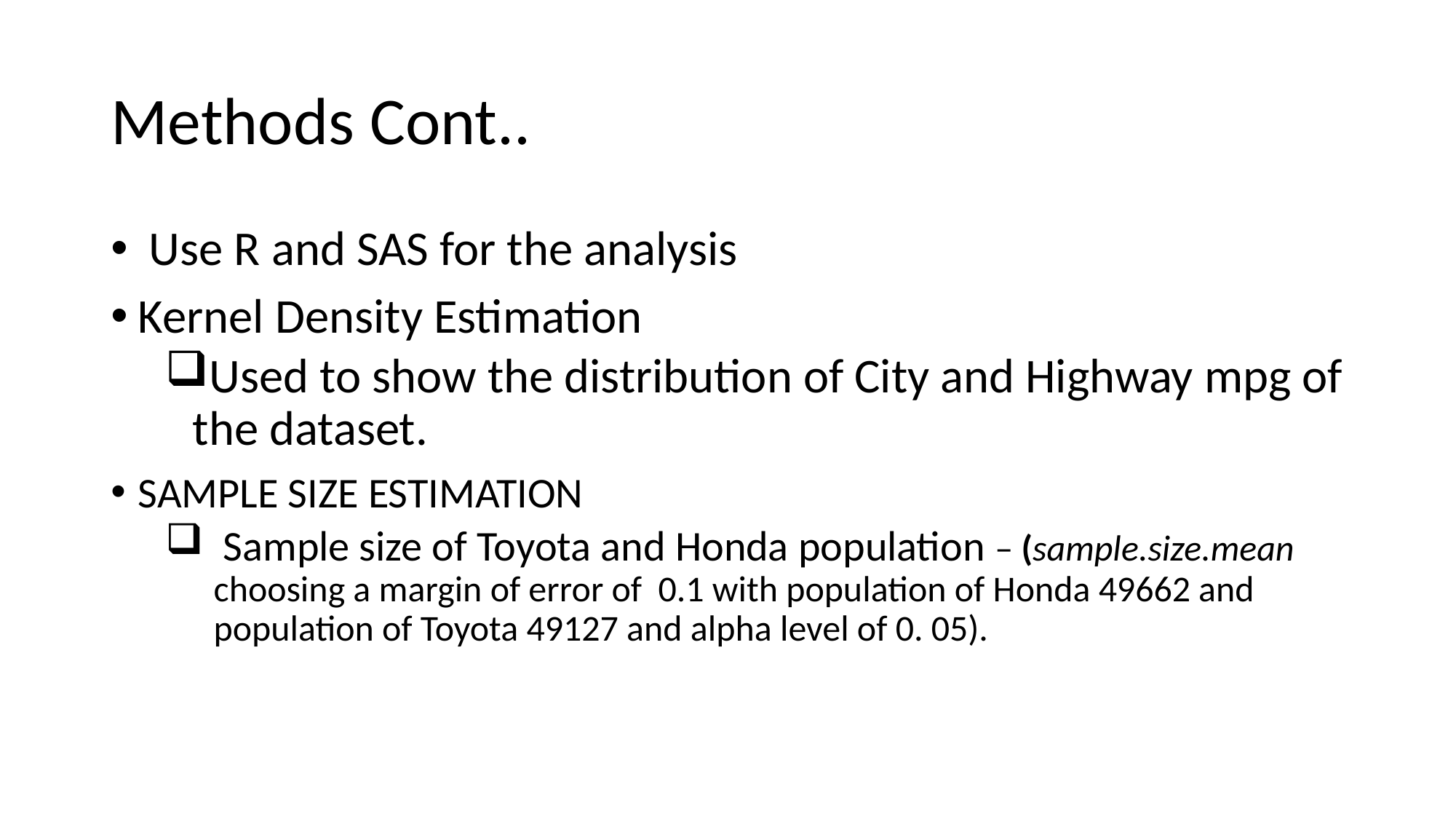

# Methods Cont..
 Use R and SAS for the analysis
Kernel Density Estimation
Used to show the distribution of City and Highway mpg of the dataset.
SAMPLE SIZE ESTIMATION
 Sample size of Toyota and Honda population – (sample.size.mean  choosing a margin of error of  0.1 with population of Honda 49662 and population of Toyota 49127 and alpha level of 0. 05).